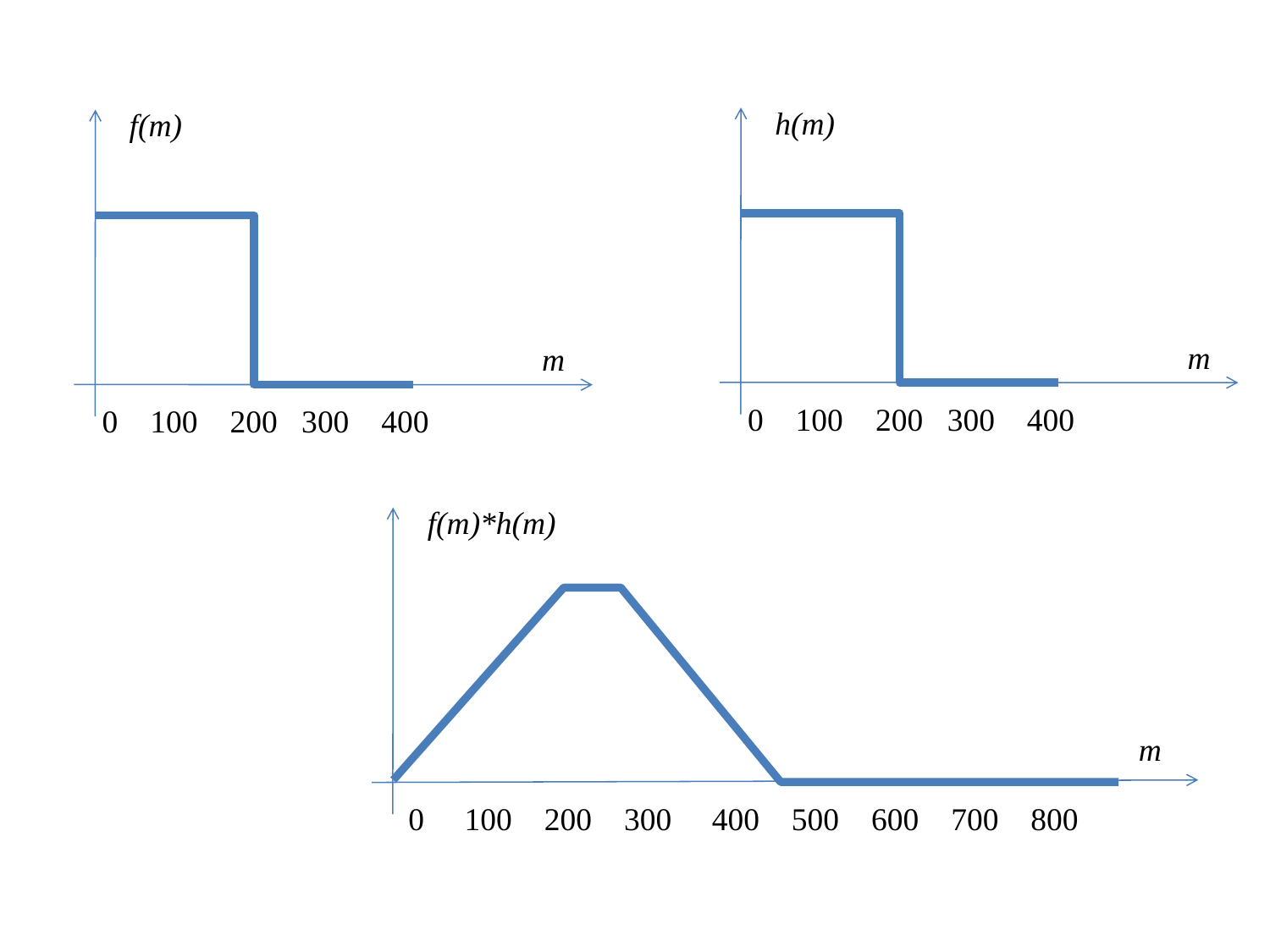

h(m)
f(m)
m
m
0    100    200   300    400
0    100    200   300    400
f(m)*h(m)

m
0     100    200    300     400    500    600    700    800